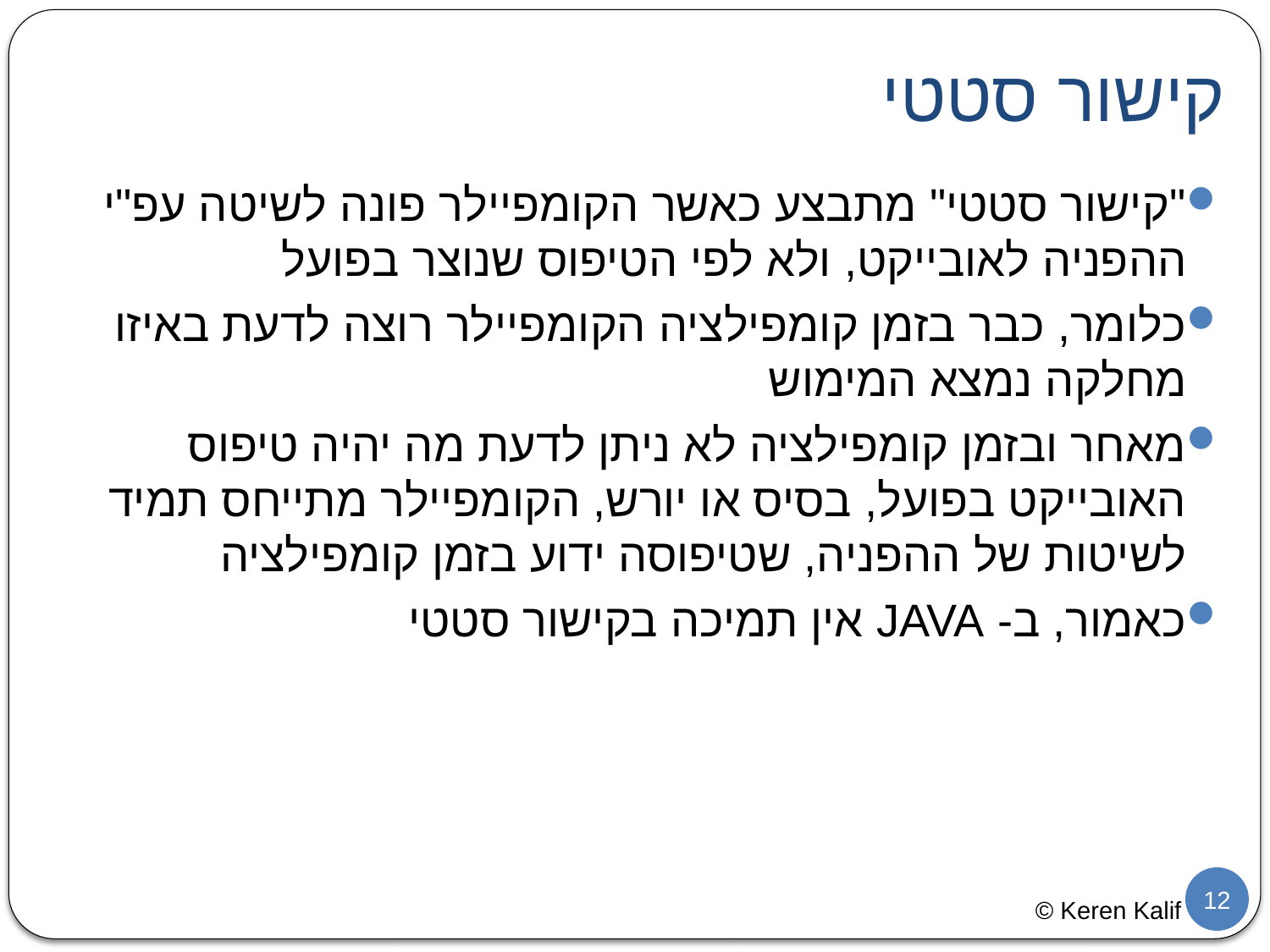

# קישור סטטי
"קישור סטטי" מתבצע כאשר הקומפיילר פונה לשיטה עפ"י ההפניה לאובייקט, ולא לפי הטיפוס שנוצר בפועל
כלומר, כבר בזמן קומפילציה הקומפיילר רוצה לדעת באיזו מחלקה נמצא המימוש
מאחר ובזמן קומפילציה לא ניתן לדעת מה יהיה טיפוס האובייקט בפועל, בסיס או יורש, הקומפיילר מתייחס תמיד לשיטות של ההפניה, שטיפוסה ידוע בזמן קומפילציה
כאמור, ב- JAVA אין תמיכה בקישור סטטי

12